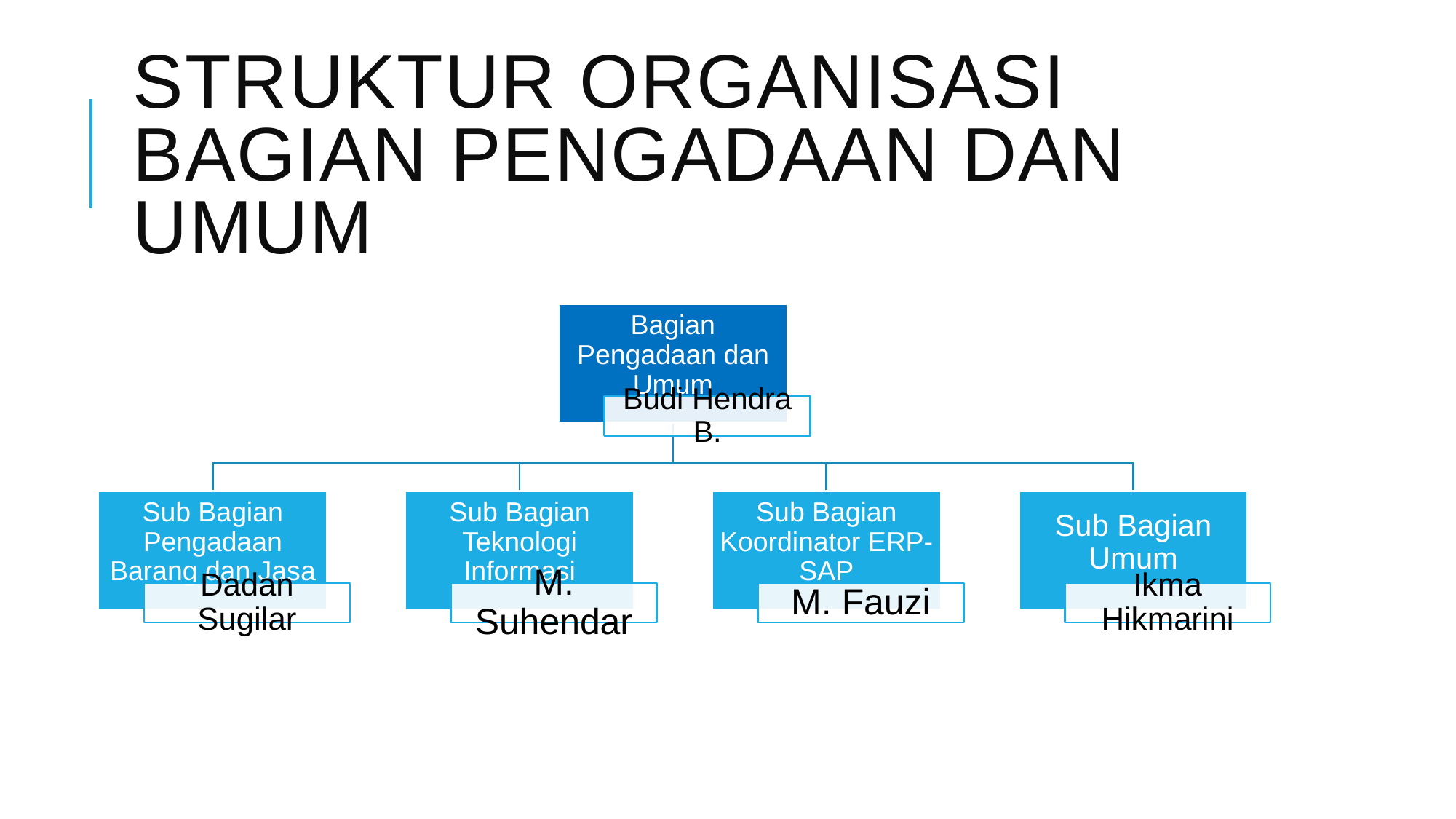

# Struktur Organisasi Bagian Pengadaan dan Umum
Bagian Pengadaan dan Umum
Budi Hendra B.
Sub Bagian Pengadaan Barang dan Jasa
Dadan Sugilar
Sub Bagian Teknologi Informasi
M. Suhendar
Sub Bagian Koordinator ERP-SAP
M. Fauzi
Sub Bagian Umum
Ikma Hikmarini